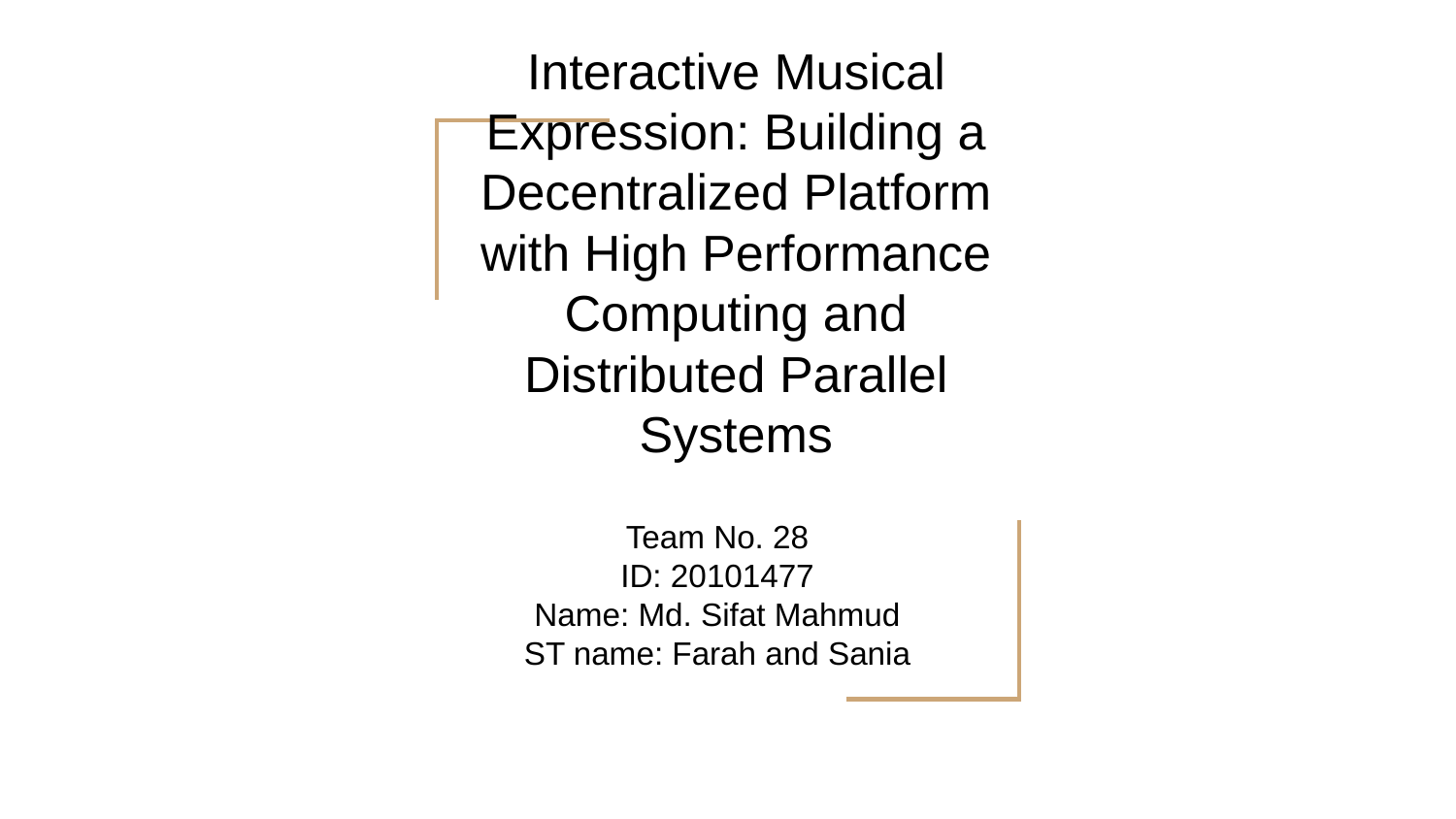

# Interactive Musical Expression: Building a Decentralized Platform with High Performance Computing and Distributed Parallel Systems
Team No. 28
ID: 20101477
Name: Md. Sifat Mahmud
ST name: Farah and Sania